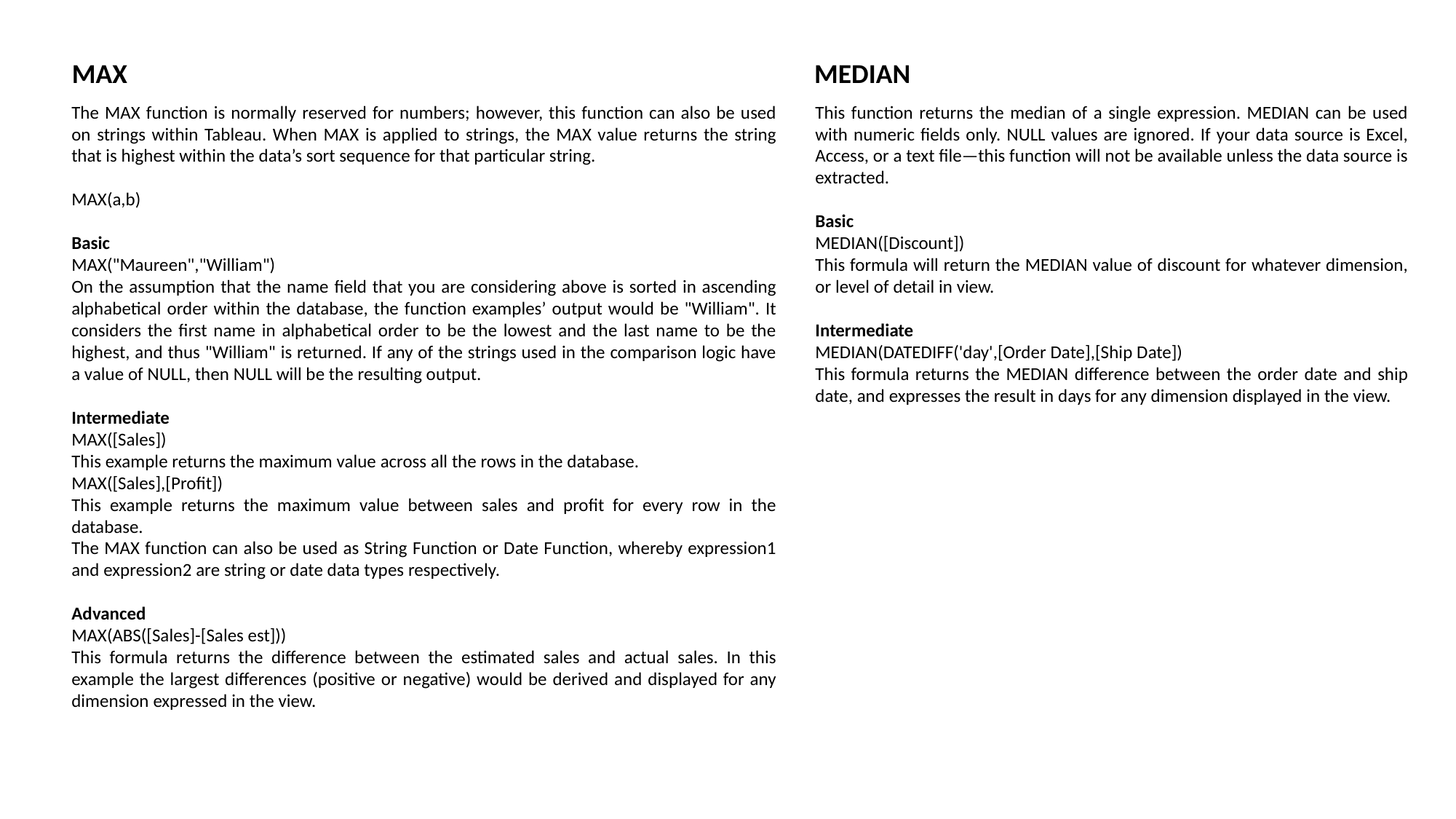

MAX
MEDIAN
The MAX function is normally reserved for numbers; however, this function can also be used on strings within Tableau. When MAX is applied to strings, the MAX value returns the string that is highest within the data’s sort sequence for that particular string.

MAX(a,b)

Basic
MAX("Maureen","William")
On the assumption that the name field that you are considering above is sorted in ascending alphabetical order within the database, the function examples’ output would be "William". It considers the first name in alphabetical order to be the lowest and the last name to be the highest, and thus "William" is returned. If any of the strings used in the comparison logic have a value of NULL, then NULL will be the resulting output.

Intermediate
MAX([Sales])
This example returns the maximum value across all the rows in the database.
MAX([Sales],[Profit])
This example returns the maximum value between sales and profit for every row in the database.
The MAX function can also be used as String Function or Date Function, whereby expression1 and expression2 are string or date data types respectively.

Advanced
MAX(ABS([Sales]-[Sales est]))
This formula returns the difference between the estimated sales and actual sales. In this example the largest differences (positive or negative) would be derived and displayed for any dimension expressed in the view.
This function returns the median of a single expression. MEDIAN can be used with numeric fields only. NULL values are ignored. If your data source is Excel, Access, or a text file—this function will not be available unless the data source is extracted.

Basic
MEDIAN([Discount])
This formula will return the MEDIAN value of discount for whatever dimension, or level of detail in view.

Intermediate
MEDIAN(DATEDIFF('day',[Order Date],[Ship Date])
This formula returns the MEDIAN difference between the order date and ship date, and expresses the result in days for any dimension displayed in the view.